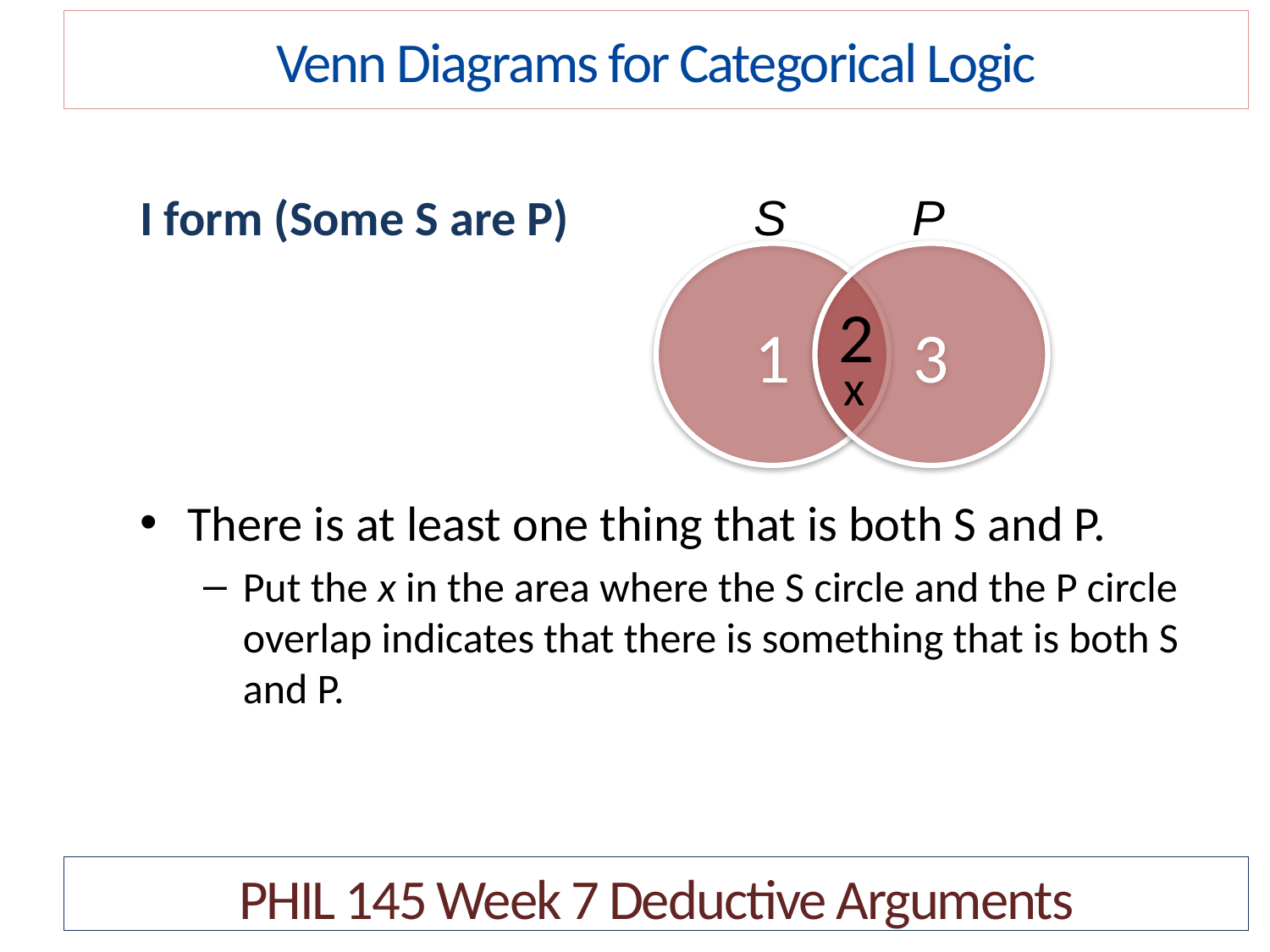

Venn Diagrams for Categorical Logic
I form (Some S are P)

There is at least one thing that is both S and P.
Put the x in the area where the S circle and the P circle overlap indicates that there is something that is both S and P.
S
P
1
3
2
x
PHIL 145 Week 7 Deductive Arguments